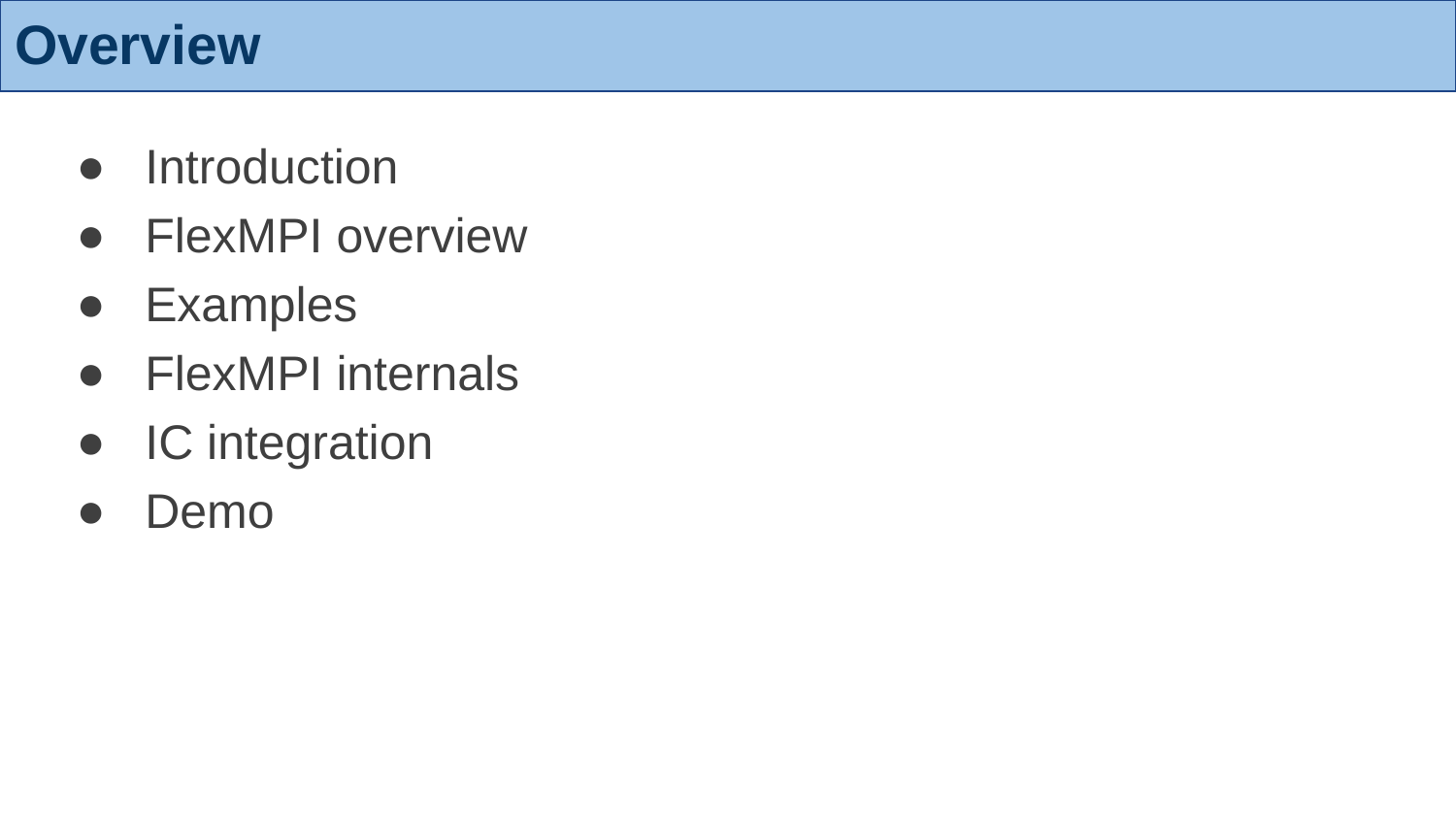

# Overview
Introduction
FlexMPI overview
Examples
FlexMPI internals
IC integration
Demo